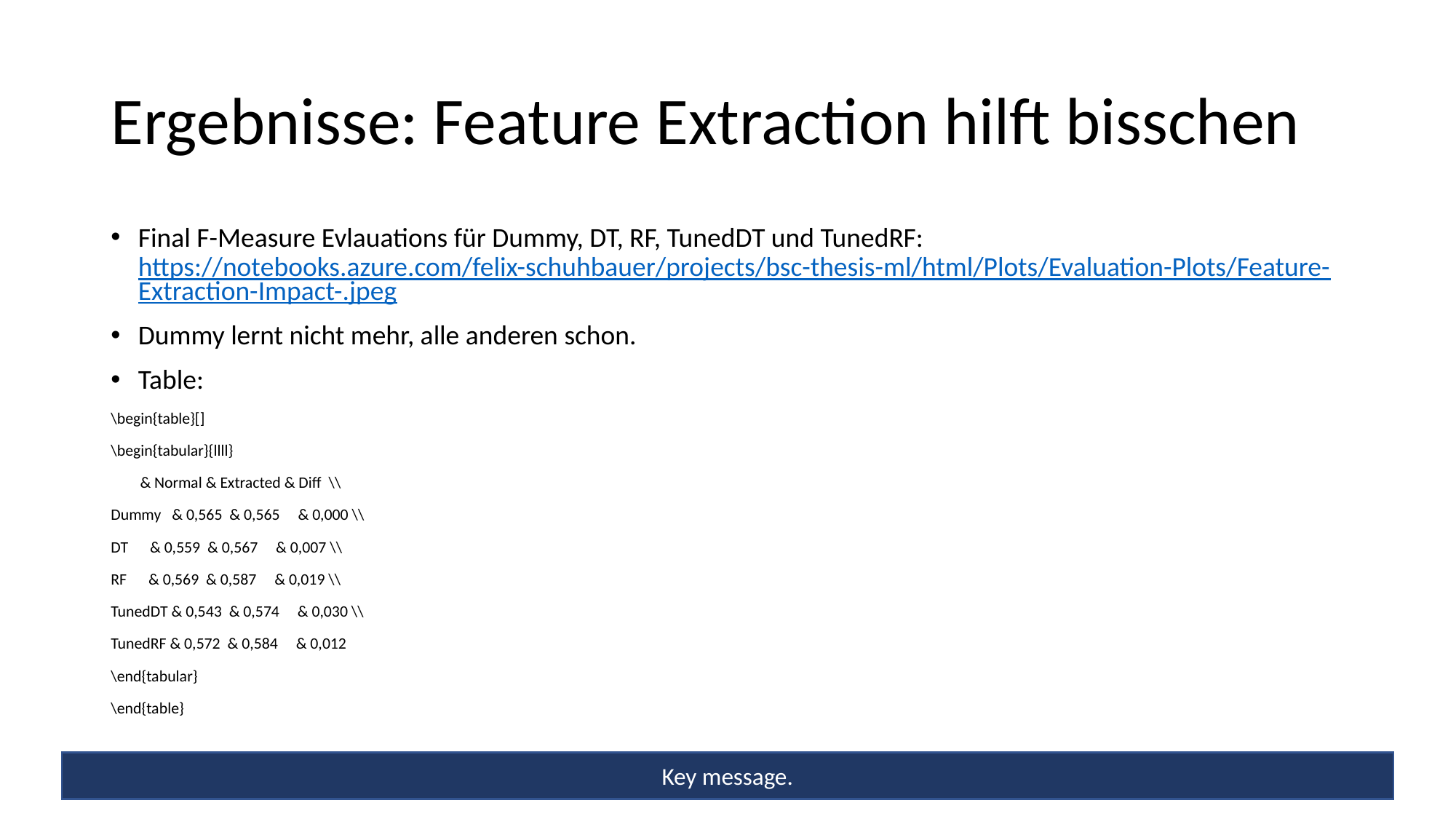

# Ergebnisse: Feature Extraction hilft bisschen
Final F-Measure Evlauations für Dummy, DT, RF, TunedDT und TunedRF: https://notebooks.azure.com/felix-schuhbauer/projects/bsc-thesis-ml/html/Plots/Evaluation-Plots/Feature-Extraction-Impact-.jpeg
Dummy lernt nicht mehr, alle anderen schon.
Table:
\begin{table}[]
\begin{tabular}{llll}
        & Normal & Extracted & Diff  \\
Dummy   & 0,565  & 0,565     & 0,000 \\
DT      & 0,559  & 0,567     & 0,007 \\
RF      & 0,569  & 0,587     & 0,019 \\
TunedDT & 0,543  & 0,574     & 0,030 \\
TunedRF & 0,572  & 0,584     & 0,012
\end{tabular}
\end{table}

Key message.